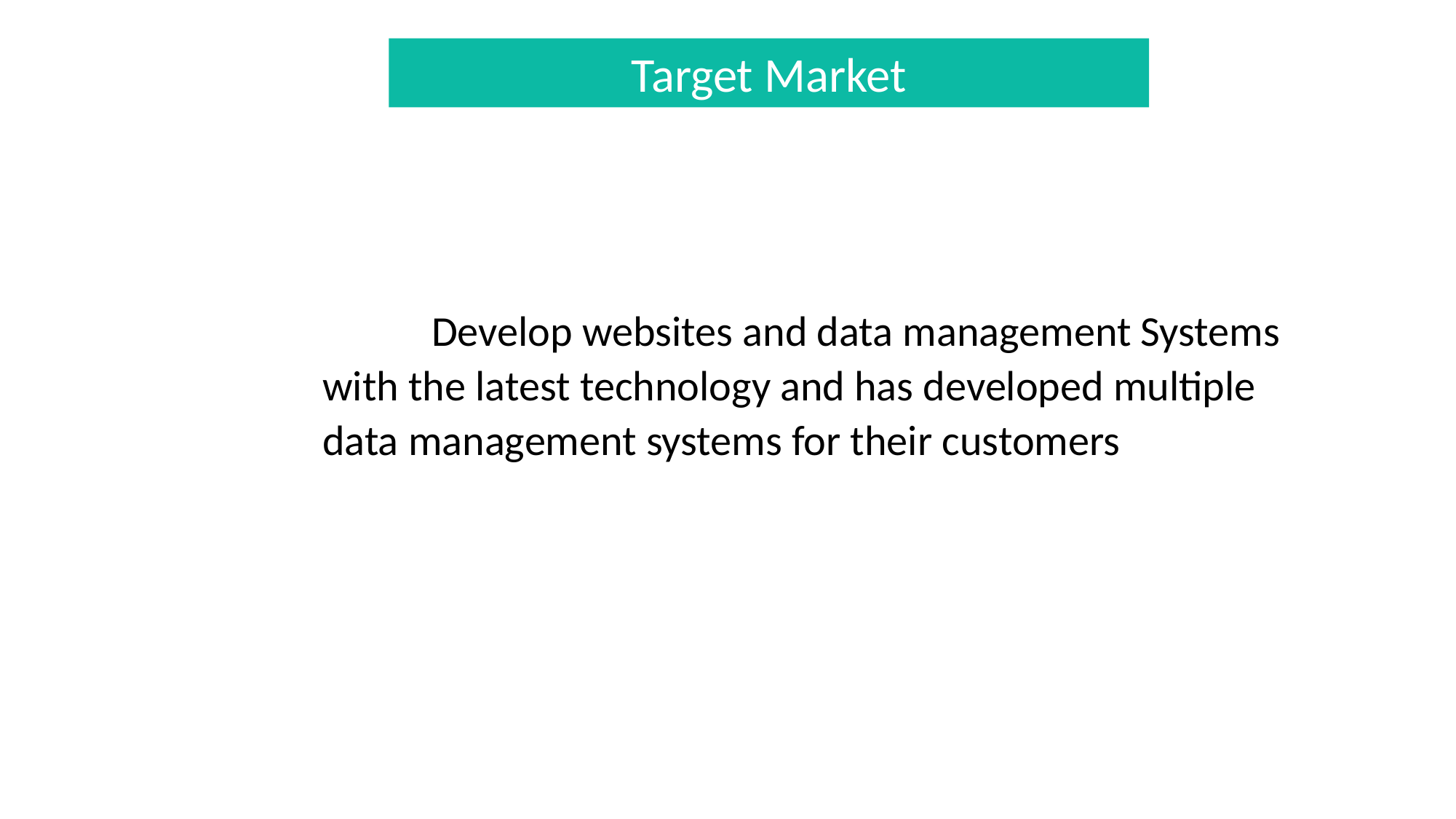

Target Market
	Develop websites and data management Systems with the latest technology and has developed multiple data management systems for their customers